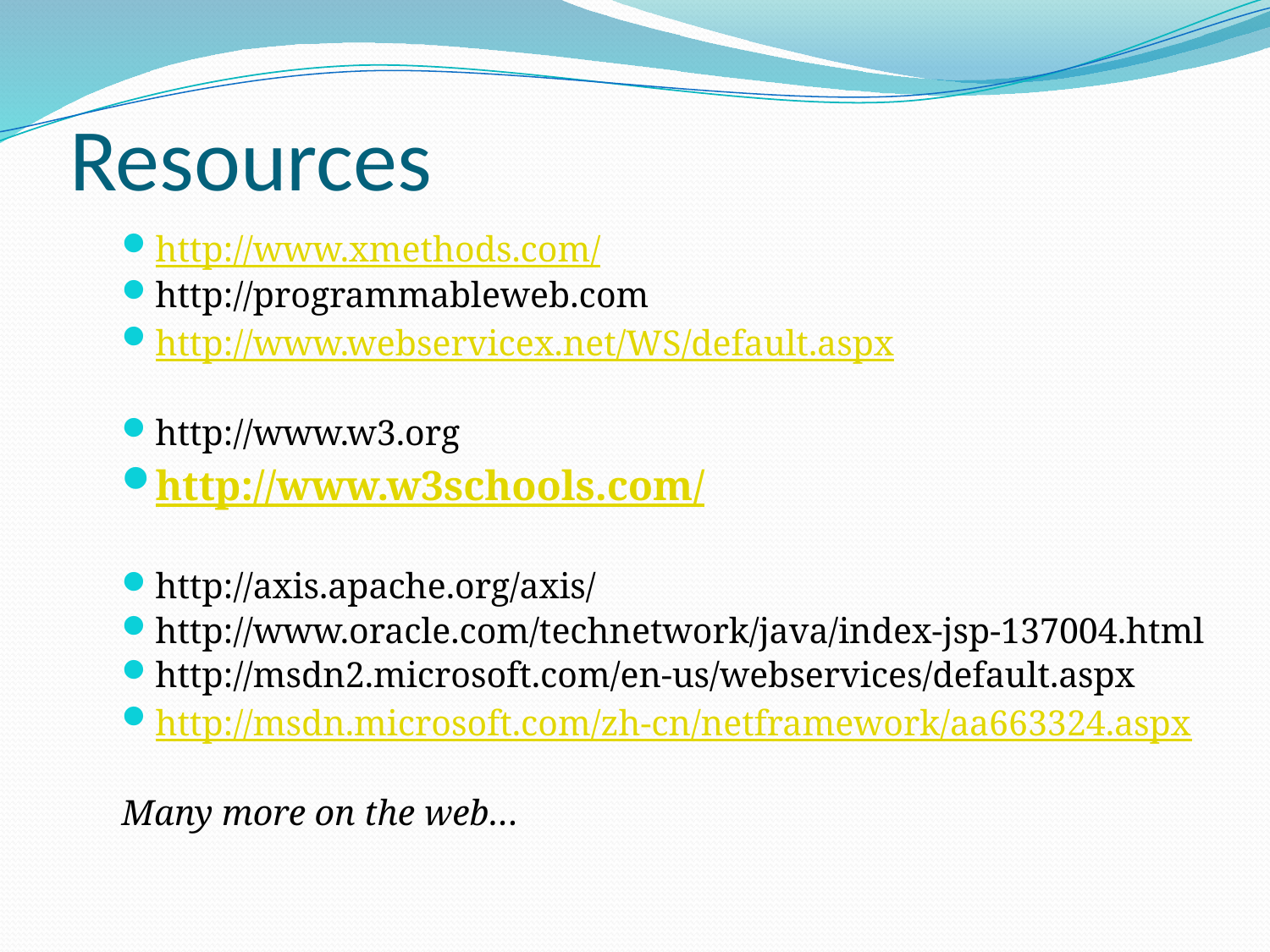

# Resources
http://www.xmethods.com/
http://programmableweb.com
http://www.webservicex.net/WS/default.aspx

http://www.w3.org
http://www.w3schools.com/

http://axis.apache.org/axis/
http://www.oracle.com/technetwork/java/index-jsp-137004.html
http://msdn2.microsoft.com/en-us/webservices/default.aspx
http://msdn.microsoft.com/zh-cn/netframework/aa663324.aspx

Many more on the web…